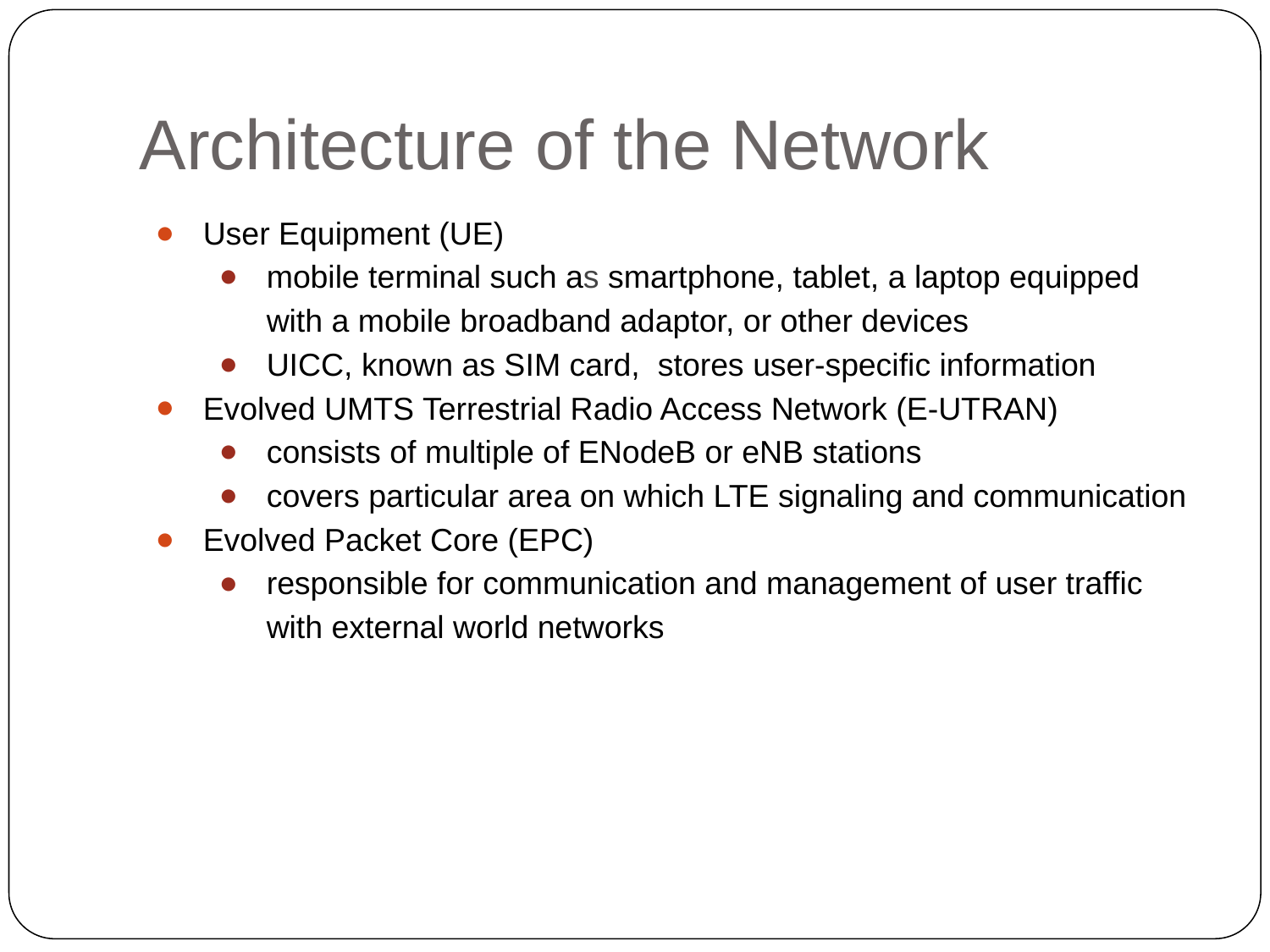

Architecture of the Network
User Equipment (UE)
mobile terminal such as smartphone, tablet, a laptop equipped with a mobile broadband adaptor, or other devices
UICC, known as SIM card,  stores user-specific information
Evolved UMTS Terrestrial Radio Access Network (E-UTRAN)
consists of multiple of ENodeB or eNB stations
covers particular area on which LTE signaling and communication
Evolved Packet Core (EPC)
responsible for communication and management of user traffic with external world networks